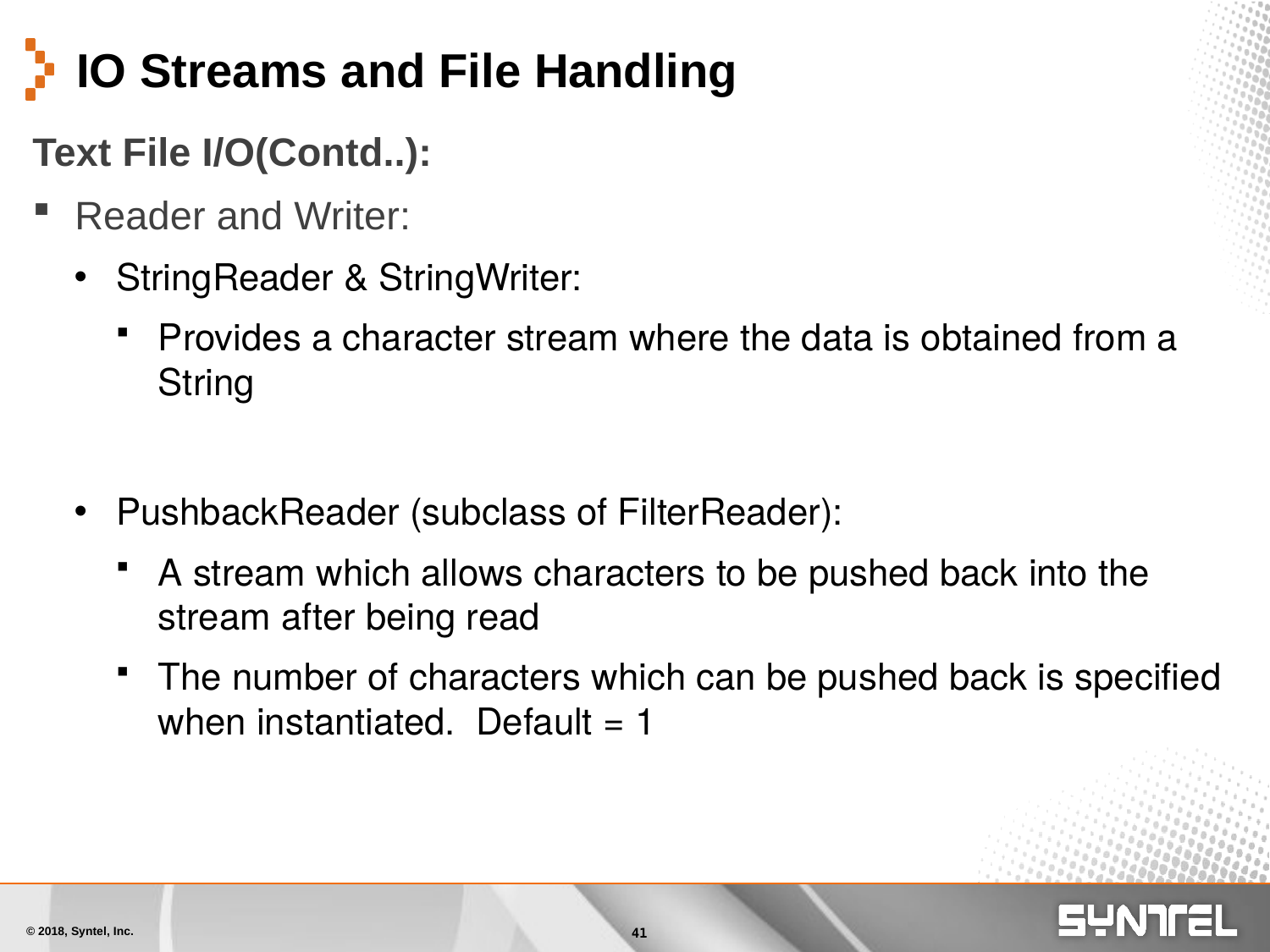

# IO Streams and File Handling
Text File I/O(Contd..):
Reader and Writer:
StringReader & StringWriter:
Provides a character stream where the data is obtained from a String

PushbackReader (subclass of FilterReader):
A stream which allows characters to be pushed back into the stream after being read
The number of characters which can be pushed back is specified when instantiated.  Default = 1